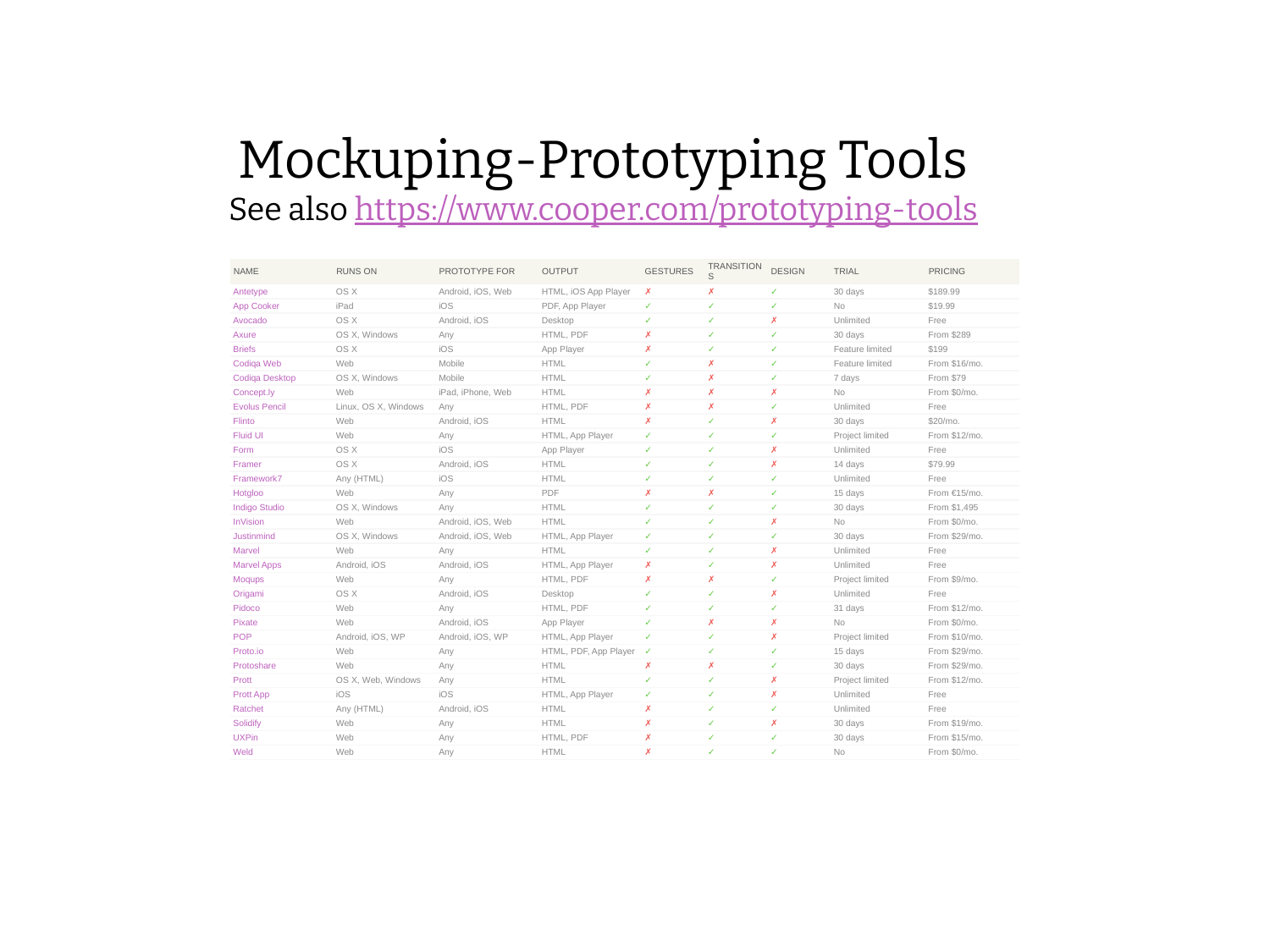

Mockuping-Prototyping Tools
See also https://www.cooper.com/prototyping-tools

| NAME | RUNS ON | PROTOTYPE FOR | OUTPUT | GESTURES | TRANSITIONS | DESIGN | TRIAL | PRICING |
| --- | --- | --- | --- | --- | --- | --- | --- | --- |
| Antetype | OS X | Android, iOS, Web | HTML, iOS App Player | ✗ | ✗ | ✓ | 30 days | $189.99 |
| --- | --- | --- | --- | --- | --- | --- | --- | --- |
| App Cooker | iPad | iOS | PDF, App Player | ✓ | ✓ | ✓ | No | $19.99 |
| Avocado | OS X | Android, iOS | Desktop | ✓ | ✓ | ✗ | Unlimited | Free |
| Axure | OS X, Windows | Any | HTML, PDF | ✗ | ✓ | ✓ | 30 days | From $289 |
| Briefs | OS X | iOS | App Player | ✗ | ✓ | ✓ | Feature limited | $199 |
| Codiqa Web | Web | Mobile | HTML | ✓ | ✗ | ✓ | Feature limited | From $16/mo. |
| Codiqa Desktop | OS X, Windows | Mobile | HTML | ✓ | ✗ | ✓ | 7 days | From $79 |
| Concept.ly | Web | iPad, iPhone, Web | HTML | ✗ | ✗ | ✗ | No | From $0/mo. |
| Evolus Pencil | Linux, OS X, Windows | Any | HTML, PDF | ✗ | ✗ | ✓ | Unlimited | Free |
| Flinto | Web | Android, iOS | HTML | ✗ | ✓ | ✗ | 30 days | $20/mo. |
| Fluid UI | Web | Any | HTML, App Player | ✓ | ✓ | ✓ | Project limited | From $12/mo. |
| Form | OS X | iOS | App Player | ✓ | ✓ | ✗ | Unlimited | Free |
| Framer | OS X | Android, iOS | HTML | ✓ | ✓ | ✗ | 14 days | $79.99 |
| Framework7 | Any (HTML) | iOS | HTML | ✓ | ✓ | ✓ | Unlimited | Free |
| Hotgloo | Web | Any | PDF | ✗ | ✗ | ✓ | 15 days | From €15/mo. |
| Indigo Studio | OS X, Windows | Any | HTML | ✓ | ✓ | ✓ | 30 days | From $1,495 |
| InVision | Web | Android, iOS, Web | HTML | ✓ | ✓ | ✗ | No | From $0/mo. |
| Justinmind | OS X, Windows | Android, iOS, Web | HTML, App Player | ✓ | ✓ | ✓ | 30 days | From $29/mo. |
| Marvel | Web | Any | HTML | ✓ | ✓ | ✗ | Unlimited | Free |
| Marvel Apps | Android, iOS | Android, iOS | HTML, App Player | ✗ | ✓ | ✗ | Unlimited | Free |
| Moqups | Web | Any | HTML, PDF | ✗ | ✗ | ✓ | Project limited | From $9/mo. |
| Origami | OS X | Android, iOS | Desktop | ✓ | ✓ | ✗ | Unlimited | Free |
| Pidoco | Web | Any | HTML, PDF | ✓ | ✓ | ✓ | 31 days | From $12/mo. |
| Pixate | Web | Android, iOS | App Player | ✓ | ✗ | ✗ | No | From $0/mo. |
| POP | Android, iOS, WP | Android, iOS, WP | HTML, App Player | ✓ | ✓ | ✗ | Project limited | From $10/mo. |
| Proto.io | Web | Any | HTML, PDF, App Player | ✓ | ✓ | ✓ | 15 days | From $29/mo. |
| Protoshare | Web | Any | HTML | ✗ | ✗ | ✓ | 30 days | From $29/mo. |
| Prott | OS X, Web, Windows | Any | HTML | ✓ | ✓ | ✗ | Project limited | From $12/mo. |
| Prott App | iOS | iOS | HTML, App Player | ✓ | ✓ | ✗ | Unlimited | Free |
| Ratchet | Any (HTML) | Android, iOS | HTML | ✗ | ✓ | ✓ | Unlimited | Free |
| Solidify | Web | Any | HTML | ✗ | ✓ | ✗ | 30 days | From $19/mo. |
| UXPin | Web | Any | HTML, PDF | ✗ | ✓ | ✓ | 30 days | From $15/mo. |
| Weld | Web | Any | HTML | ✗ | ✓ | ✓ | No | From $0/mo. |